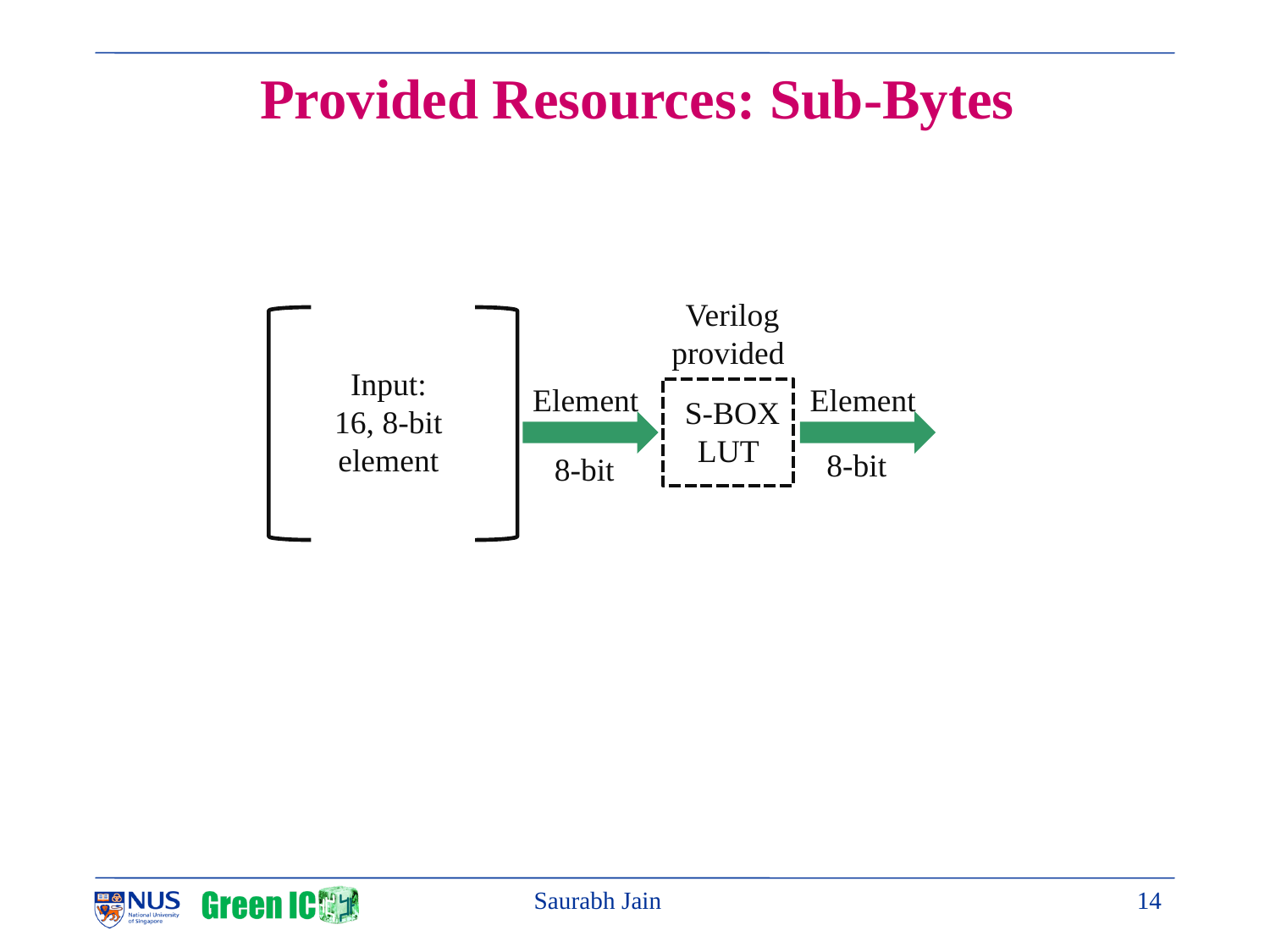

Provided Resources: Sub-Bytes

 Verilog provided

Input:
16, 8-bit element
Element
Element

 S-BOX
LUT

8-bit
8-bit
Saurabh Jain
14